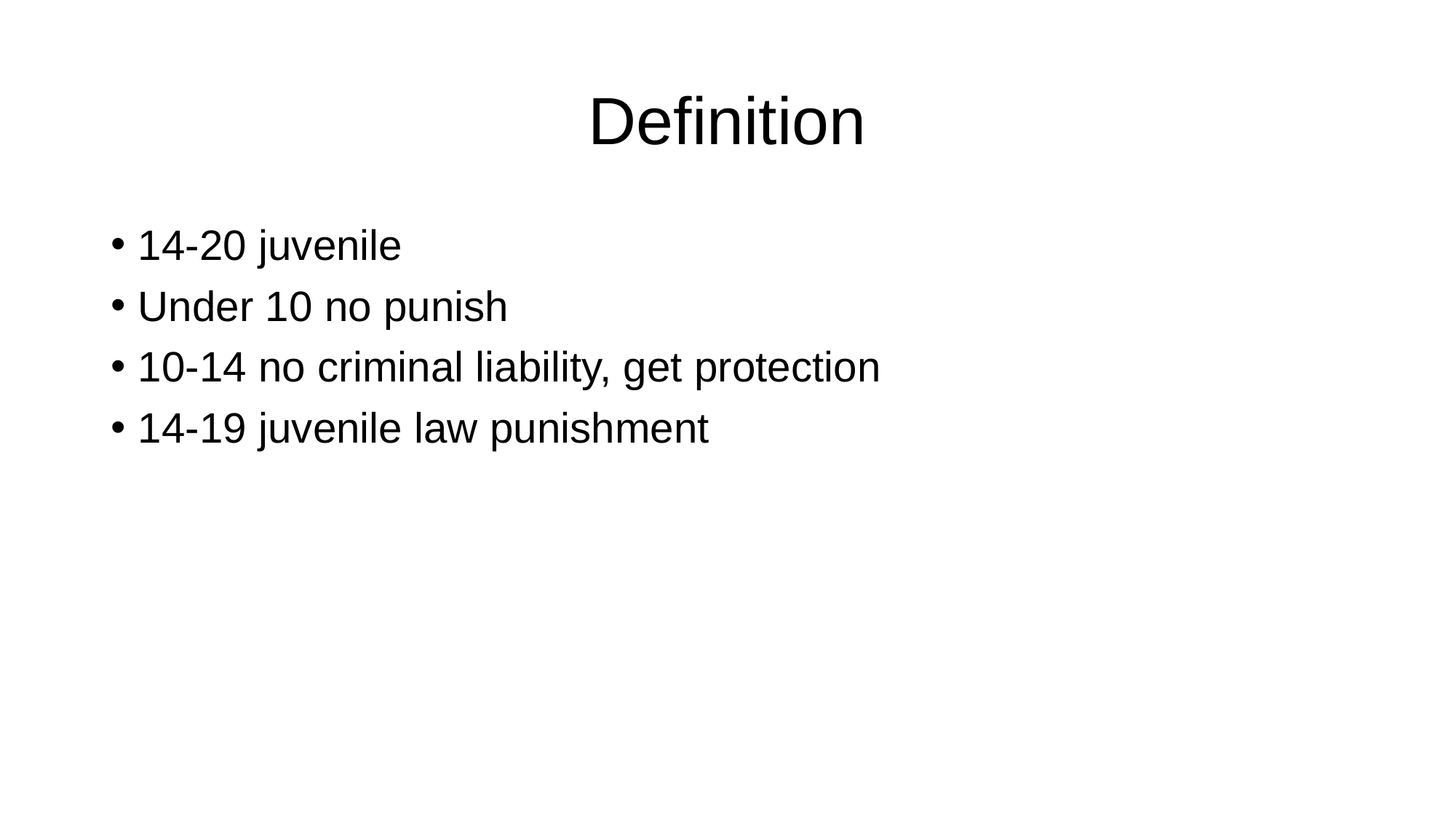

# Definition
14-20 juvenile
Under 10 no punish
10-14 no criminal liability, get protection
14-19 juvenile law punishment